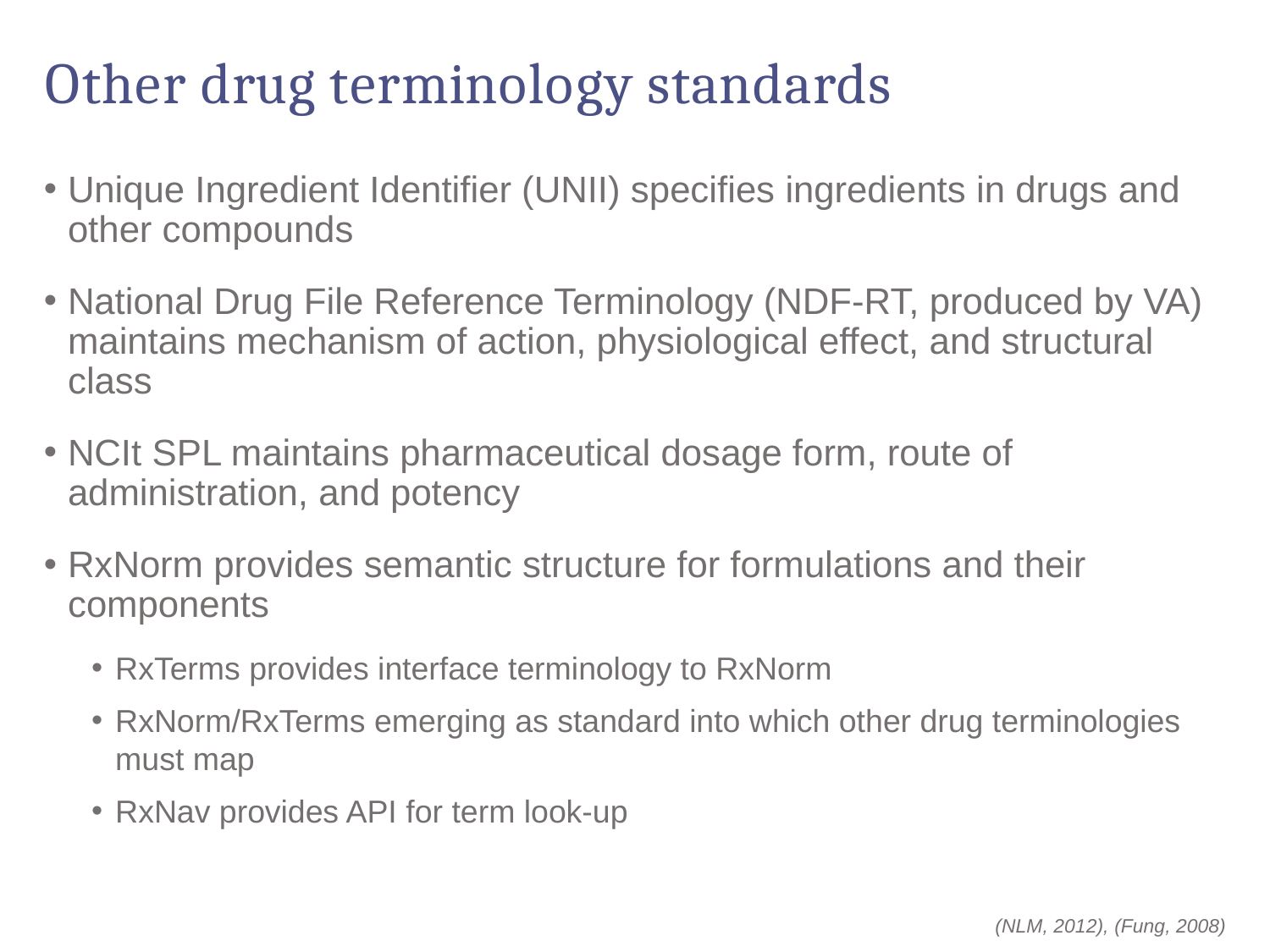

# Other drug terminology standards
Unique Ingredient Identifier (UNII) specifies ingredients in drugs and other compounds
National Drug File Reference Terminology (NDF-RT, produced by VA) maintains mechanism of action, physiological effect, and structural class
NCIt SPL maintains pharmaceutical dosage form, route of administration, and potency
RxNorm provides semantic structure for formulations and their components
RxTerms provides interface terminology to RxNorm
RxNorm/RxTerms emerging as standard into which other drug terminologies must map
RxNav provides API for term look-up
(NLM, 2012), (Fung, 2008)